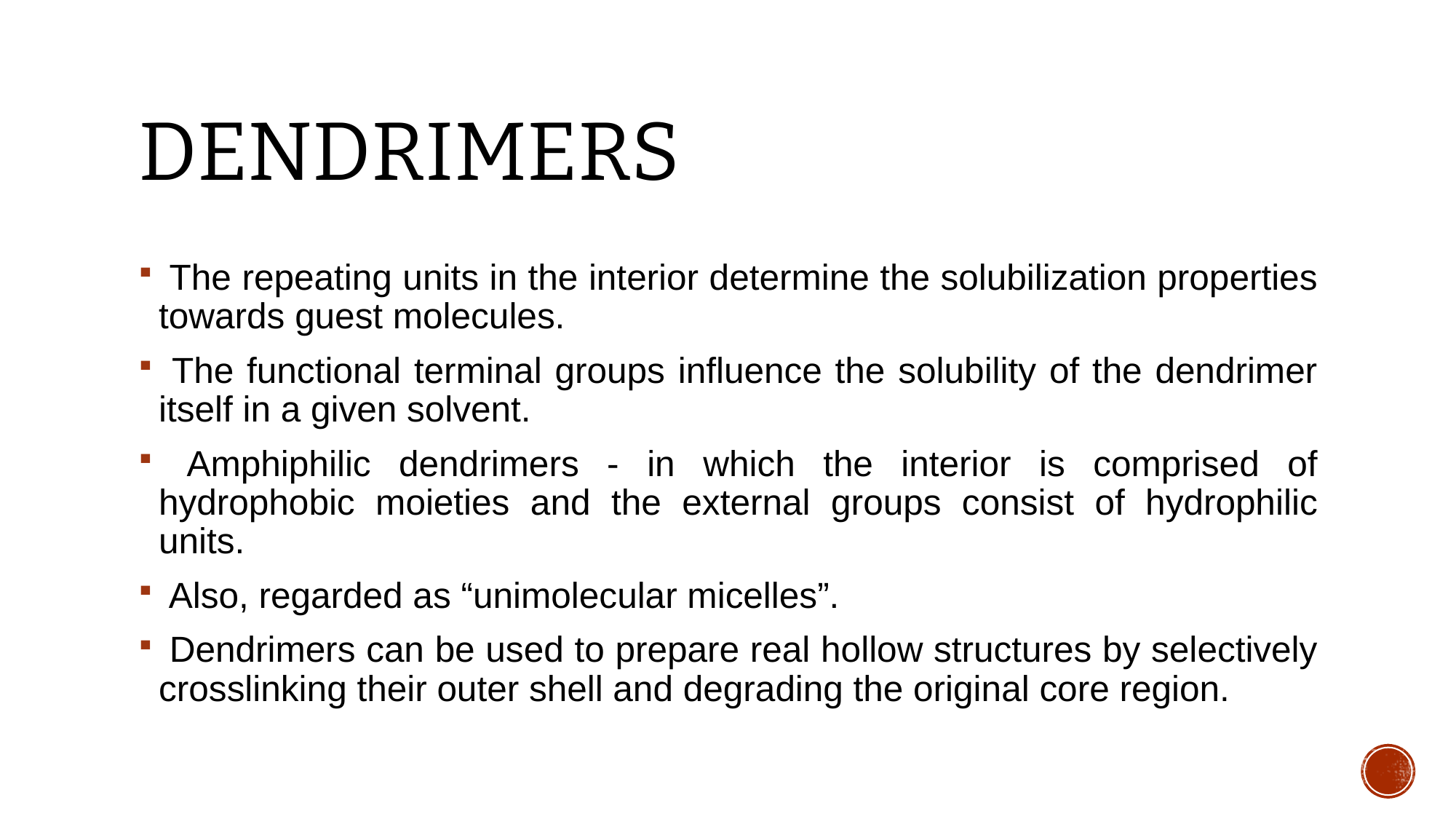

# Dendrimers
 The repeating units in the interior determine the solubilization properties towards guest molecules.
 The functional terminal groups influence the solubility of the dendrimer itself in a given solvent.
 Amphiphilic dendrimers - in which the interior is comprised of hydrophobic moieties and the external groups consist of hydrophilic units.
 Also, regarded as “unimolecular micelles”.
 Dendrimers can be used to prepare real hollow structures by selectively crosslinking their outer shell and degrading the original core region.